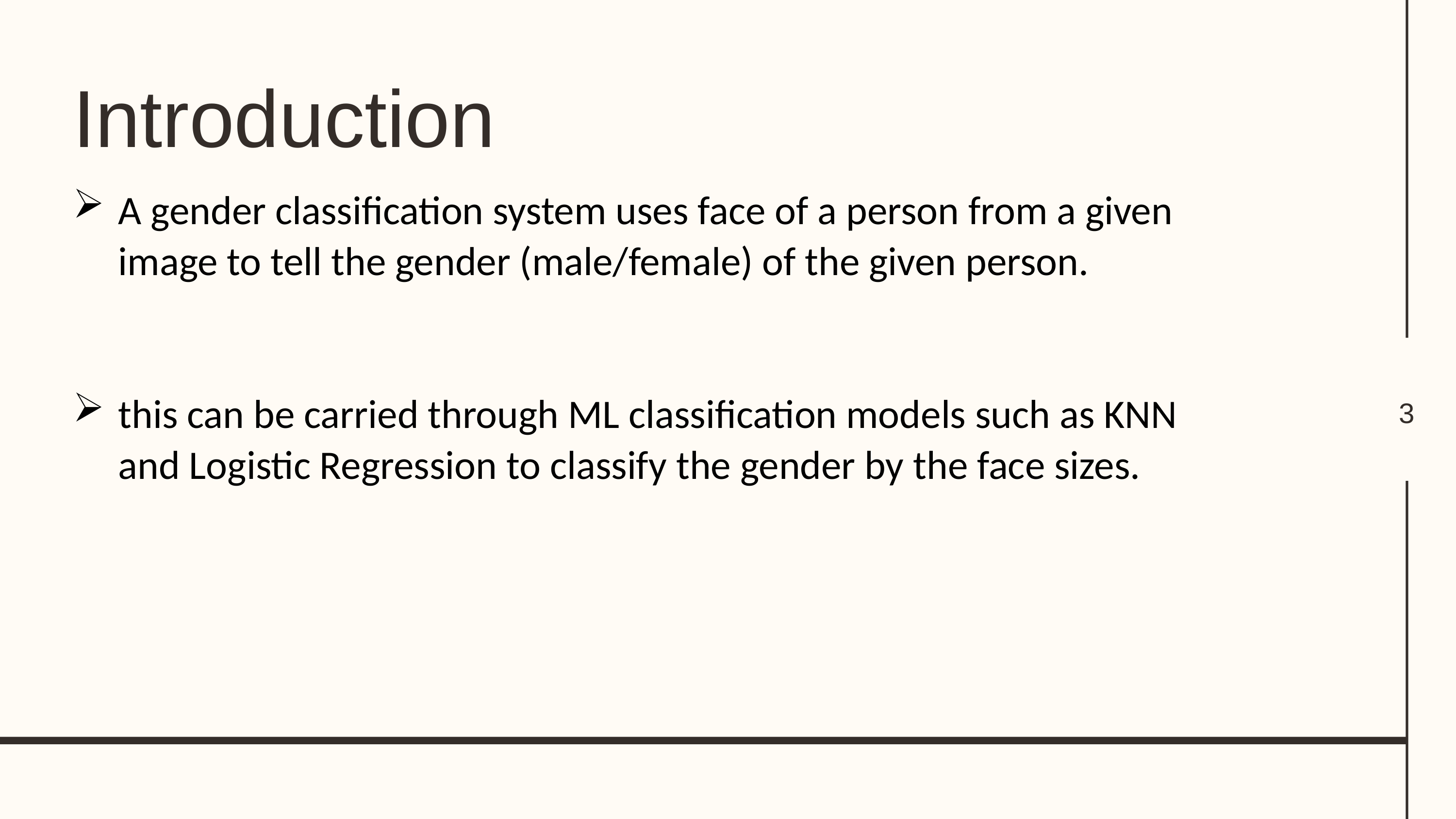

3

Introduction
A gender classification system uses face of a person from a given image to tell the gender (male/female) of the given person.

this can be carried through ML classification models such as KNN and Logistic Regression to classify the gender by the face sizes.